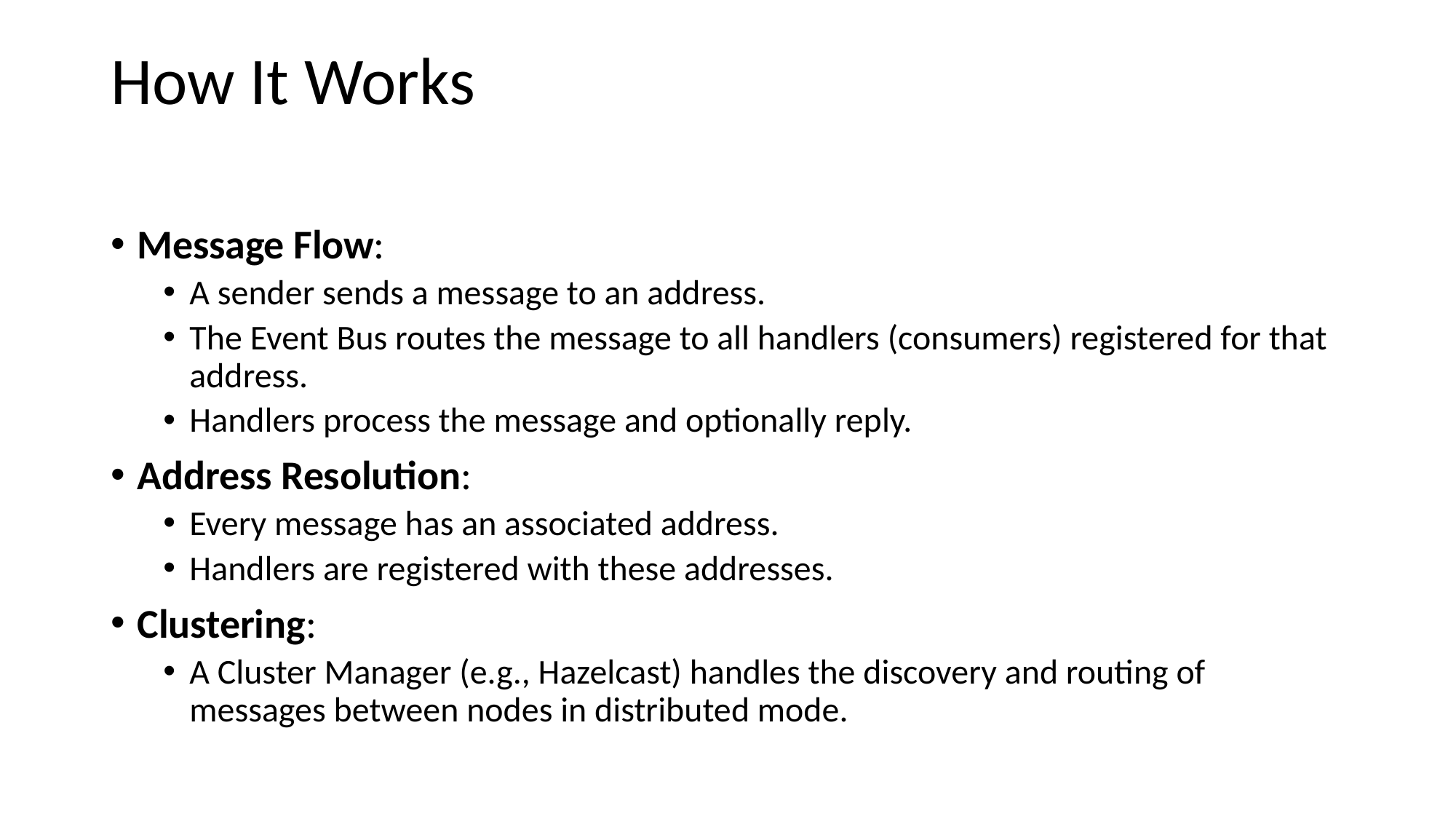

# How It Works
Message Flow:
A sender sends a message to an address.
The Event Bus routes the message to all handlers (consumers) registered for that address.
Handlers process the message and optionally reply.
Address Resolution:
Every message has an associated address.
Handlers are registered with these addresses.
Clustering:
A Cluster Manager (e.g., Hazelcast) handles the discovery and routing of messages between nodes in distributed mode.